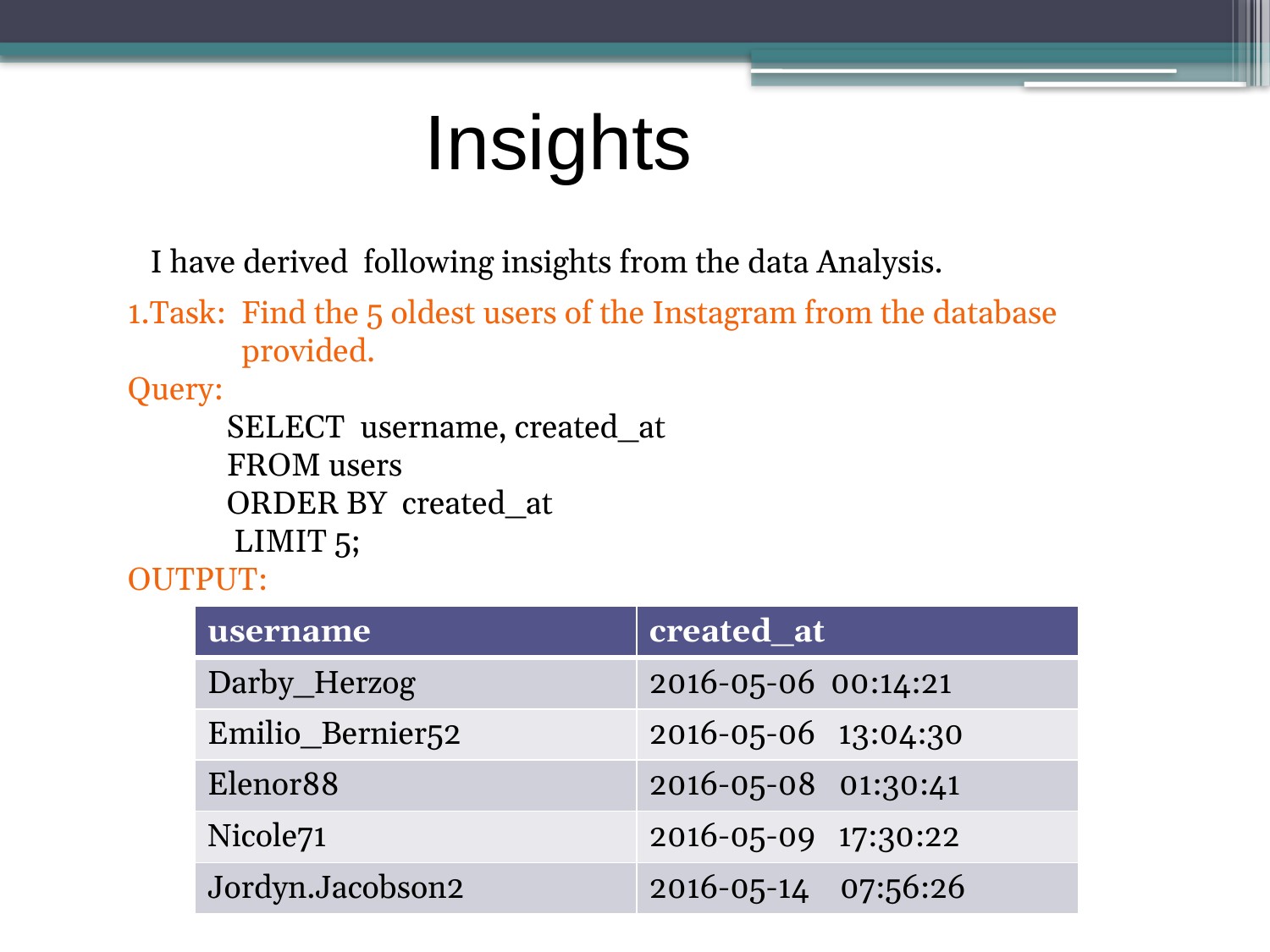

Insights
I have derived  following insights from the data Analysis.
1.Task:  Find the 5 oldest users of the Instagram from the database
               provided.
Query:
             SELECT  username, created_at
             FROM users
             ORDER BY  created_at
              LIMIT 5;
OUTPUT:

| username | created\_at |
| --- | --- |
| Darby\_Herzog | 2016-05-06 00:14:21 |
| Emilio\_Bernier52 | 2016-05-06 13:04:30 |
| Elenor88 | 2016-05-08 01:30:41 |
| Nicole71 | 2016-05-09 17:30:22 |
| Jordyn.Jacobson2 | 2016-05-14 07:56:26 |